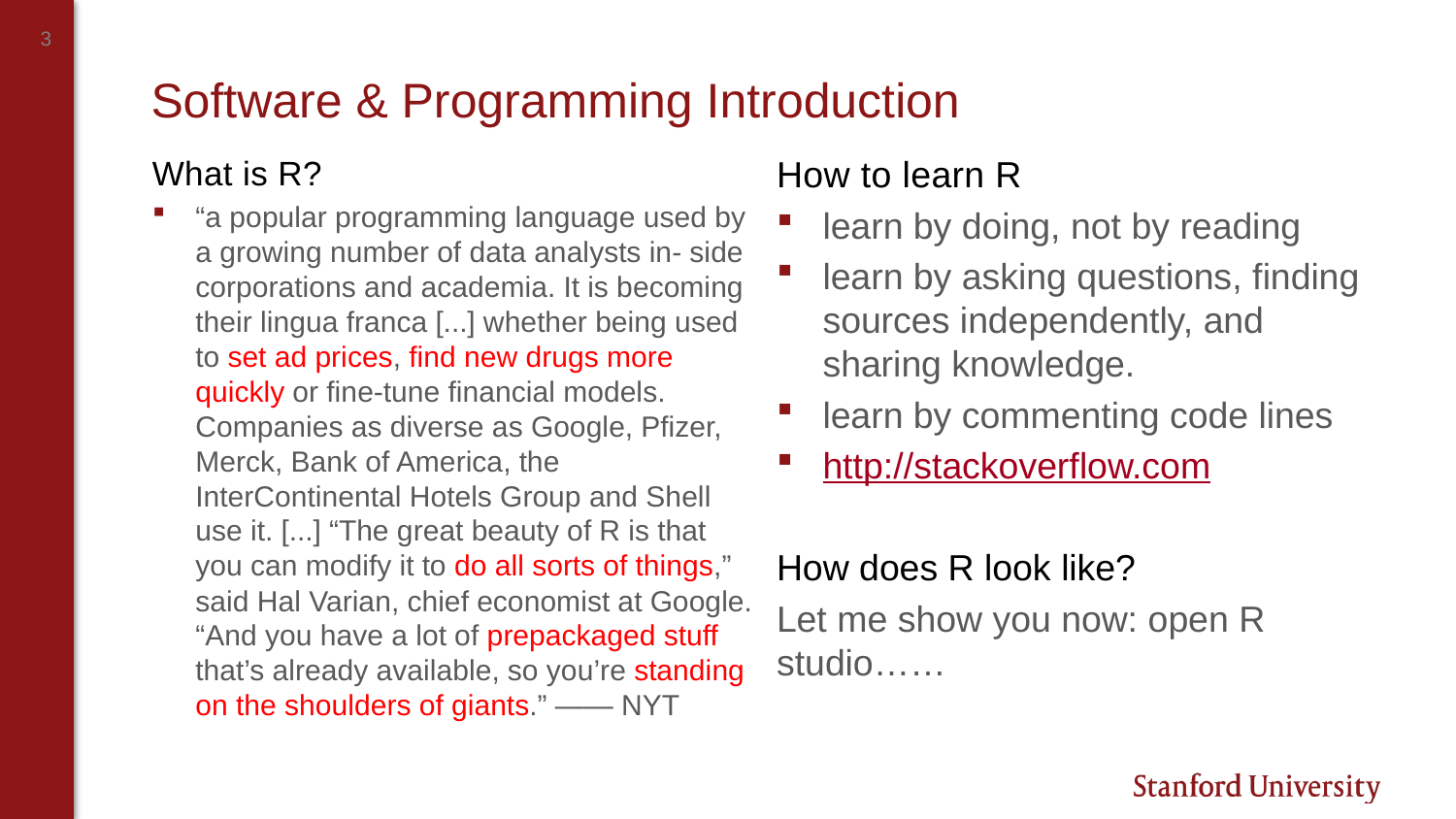

# Software & Programming Introduction
What is R?
“a popular programming language used by a growing number of data analysts in- side corporations and academia. It is becoming their lingua franca [...] whether being used to set ad prices, find new drugs more quickly or fine-tune financial models. Companies as diverse as Google, Pfizer, Merck, Bank of America, the InterContinental Hotels Group and Shell use it. [...] “The great beauty of R is that you can modify it to do all sorts of things,” said Hal Varian, chief economist at Google. “And you have a lot of prepackaged stuff that’s already available, so you’re standing on the shoulders of giants.” —— NYT
How to learn R
learn by doing, not by reading
learn by asking questions, finding sources independently, and sharing knowledge.
learn by commenting code lines
http://stackoverflow.com

How does R look like?
Let me show you now: open R studio……